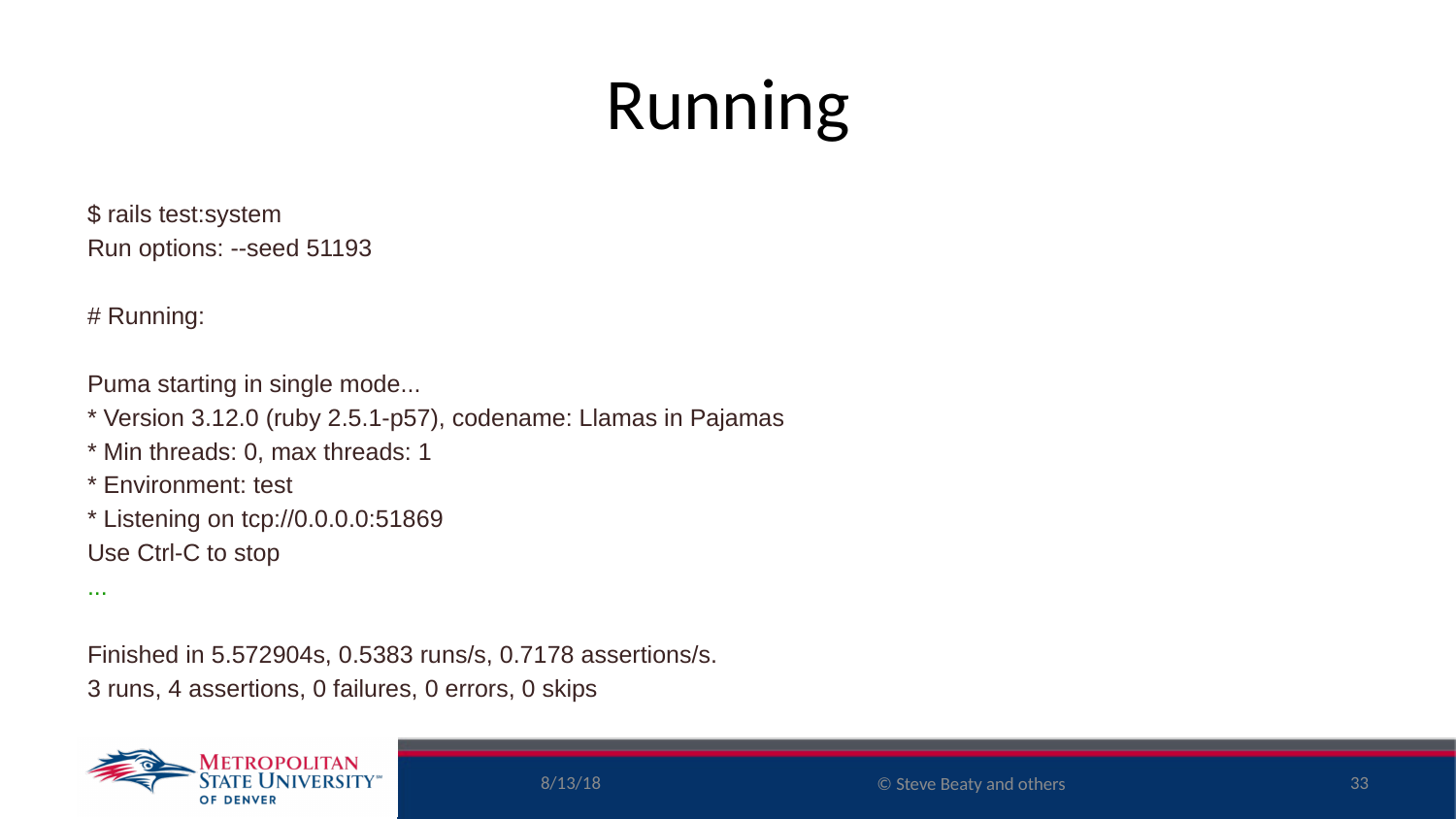

# Running
$ rails test:system
Run options: --seed 51193

# Running:

Puma starting in single mode...
* Version 3.12.0 (ruby 2.5.1-p57), codename: Llamas in Pajamas
* Min threads: 0, max threads: 1
* Environment: test
* Listening on tcp://0.0.0.0:51869
Use Ctrl-C to stop
...

Finished in 5.572904s, 0.5383 runs/s, 0.7178 assertions/s.
3 runs, 4 assertions, 0 failures, 0 errors, 0 skips
8/13/18
33
© Steve Beaty and others